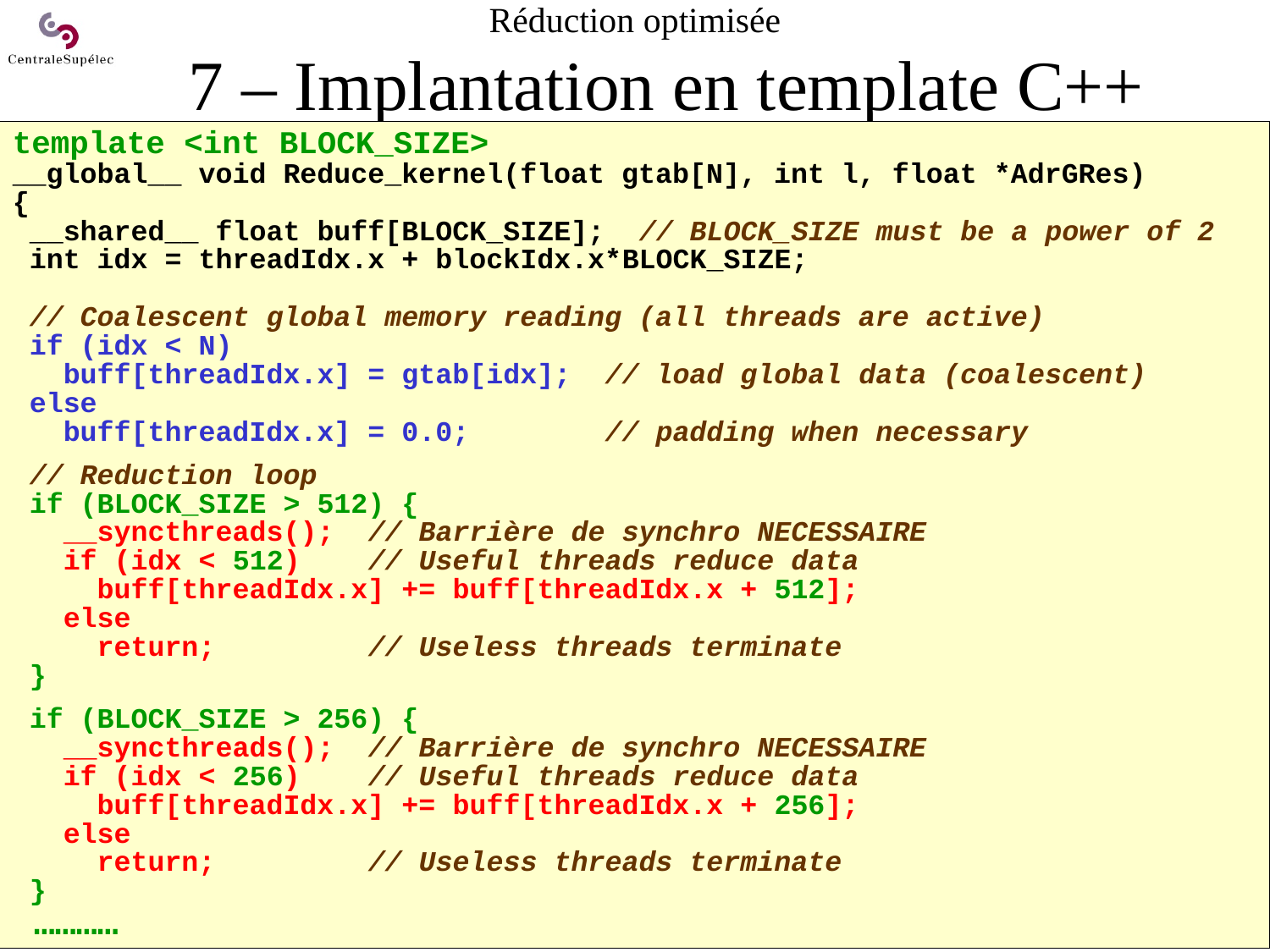

# Réduction optimisée 7 – Implantation en template C++
template <int BLOCK_SIZE>
__global__ void Reduce_kernel(float gtab[N], int l, float *AdrGRes)
{
 __shared__ float buff[BLOCK_SIZE];  // BLOCK_SIZE must be a power of 2
 int idx = threadIdx.x + blockIdx.x*BLOCK_SIZE;

 // Coalescent global memory reading (all threads are active)
 if (idx < N)
   buff[threadIdx.x] = gtab[idx];  // load global data (coalescent)
 else
   buff[threadIdx.x] = 0.0;        // padding when necessary

 // Reduction loop
 if (BLOCK_SIZE > 512) {
   __syncthreads();  // Barrière de synchro NECESSAIRE
   if (idx < 512)    // Useful threads reduce data
     buff[threadIdx.x] += buff[threadIdx.x + 512];
   else
     return;         // Useless threads terminate
 }

 if (BLOCK_SIZE > 256) {
   __syncthreads();  // Barrière de synchro NECESSAIRE
   if (idx < 256)    // Useful threads reduce data
     buff[threadIdx.x] += buff[threadIdx.x + 256];
   else
     return;         // Useless threads terminate
 }
 …………